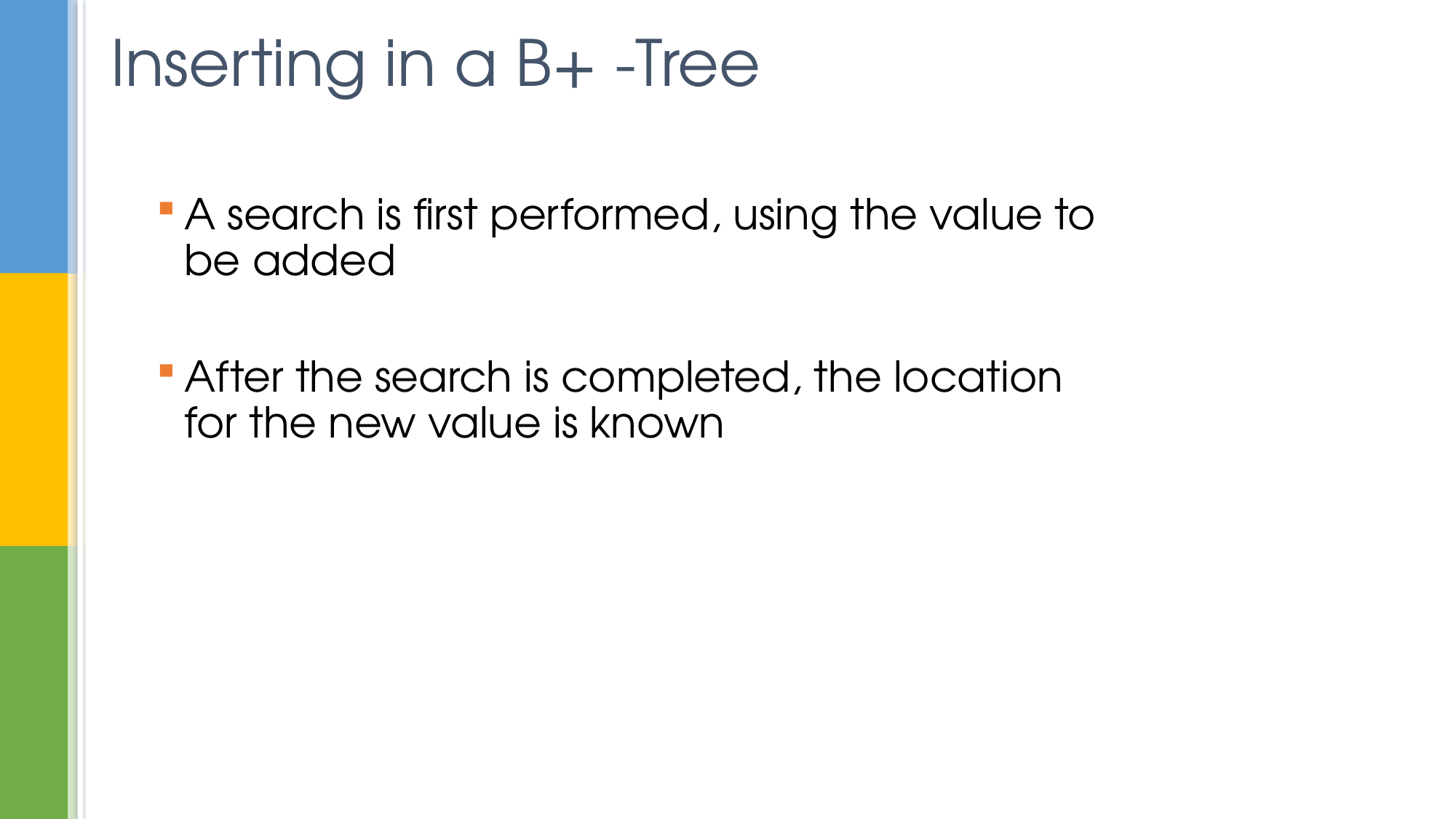

# Inserting in a B+ -Tree

A search is first performed, using the value to be added

After the search is completed, the location for the new value is known